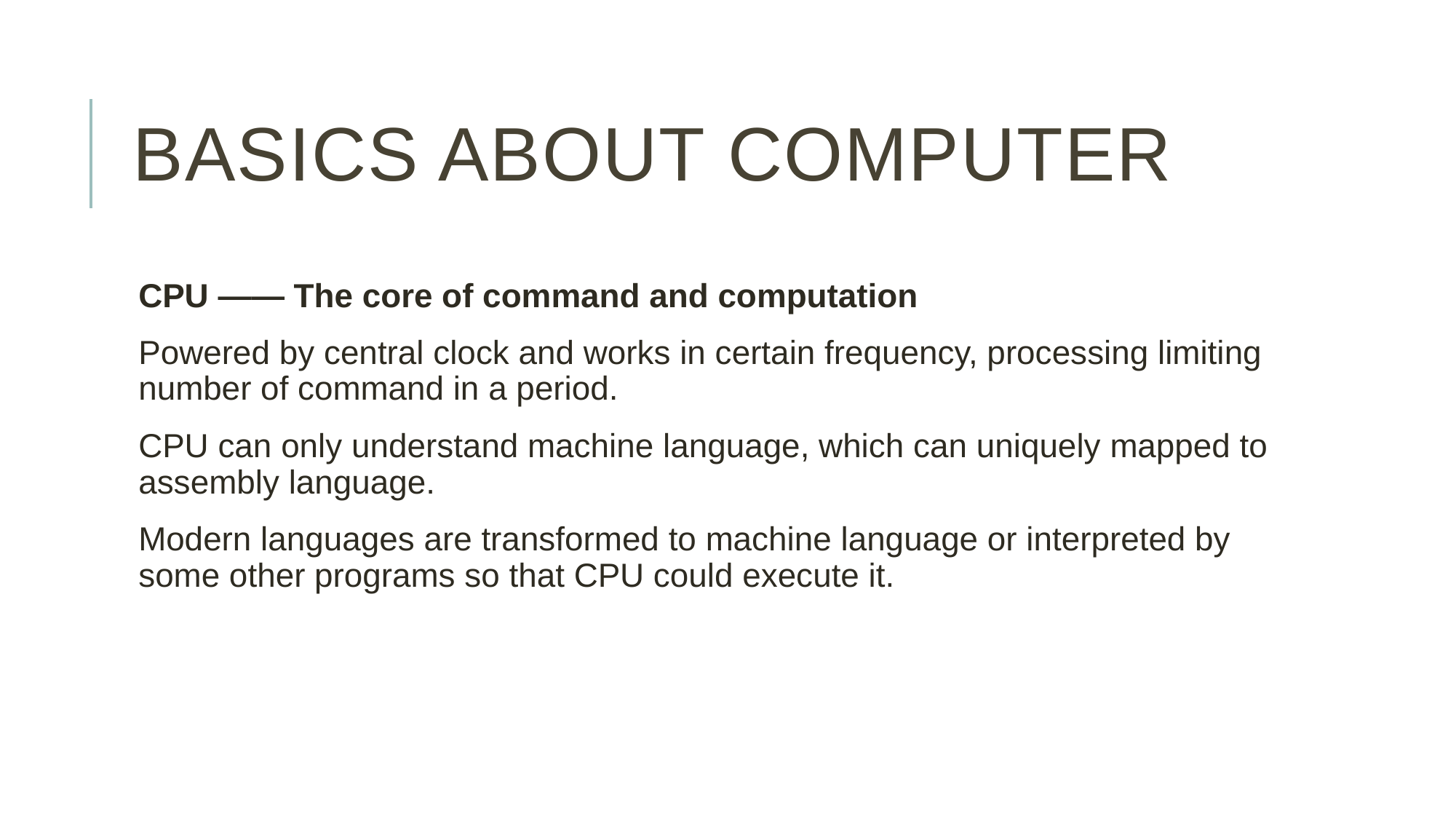

# Basics about computer
CPU —— The core of command and computation
Powered by central clock and works in certain frequency, processing limiting number of command in a period.
CPU can only understand machine language, which can uniquely mapped to assembly language.
Modern languages are transformed to machine language or interpreted by some other programs so that CPU could execute it.